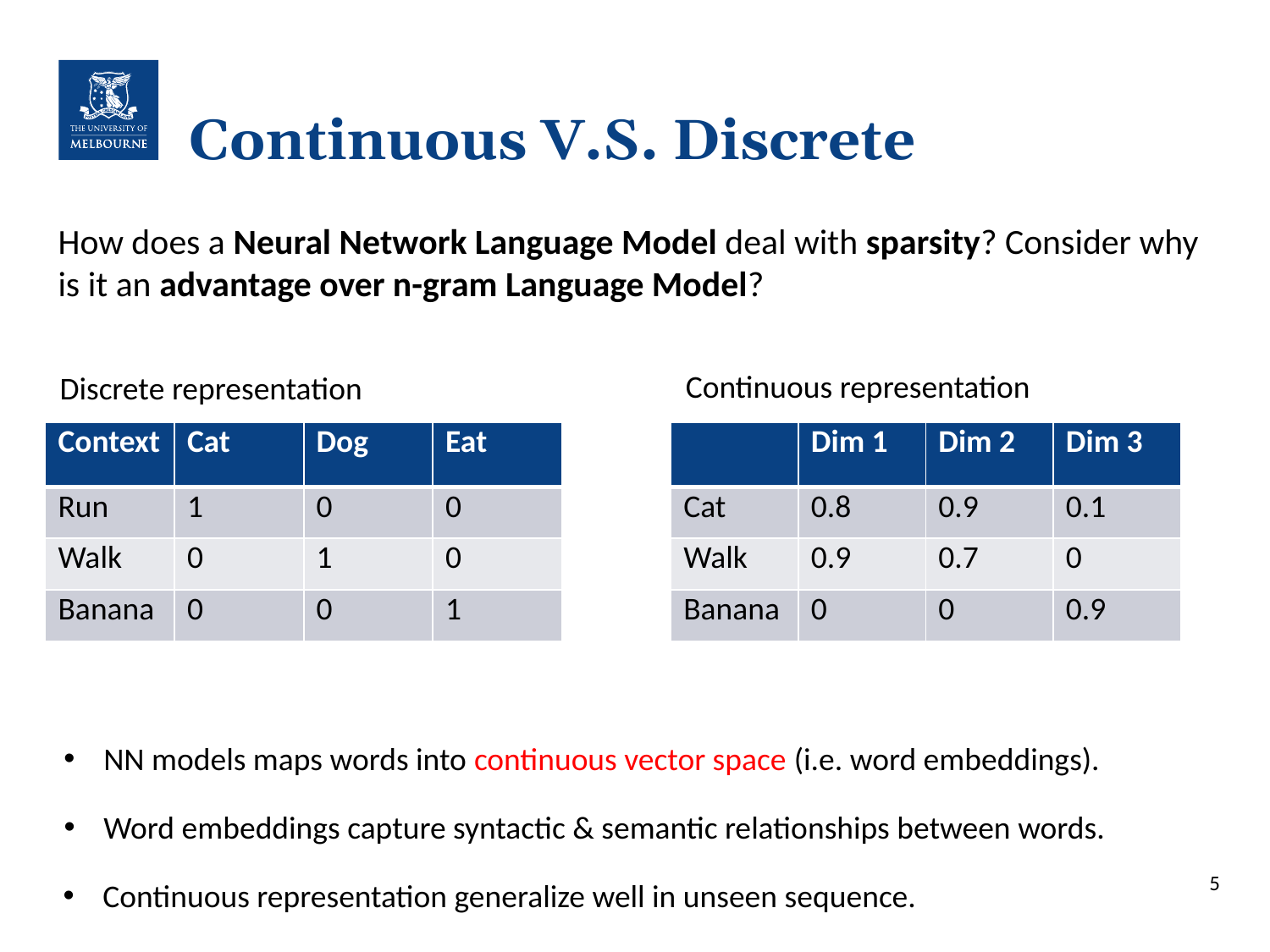

# Continuous V.S. Discrete
How does a Neural Network Language Model deal with sparsity? Consider why is it an advantage over n-gram Language Model?

Continuous representation
Discrete representation
| Context | Cat | Dog | Eat |
| --- | --- | --- | --- |
| Run | 1 | 0 | 0 |
| Walk | 0 | 1 | 0 |
| Banana | 0 | 0 | 1 |
|  | Dim 1 | Dim 2 | Dim 3 |
| --- | --- | --- | --- |
| Cat | 0.8 | 0.9 | 0.1 |
| Walk | 0.9 | 0.7 | 0 |
| Banana | 0 | 0 | 0.9 |
NN models maps words into continuous vector space (i.e. word embeddings).
Word embeddings capture syntactic & semantic relationships between words.
5
Continuous representation generalize well in unseen sequence.